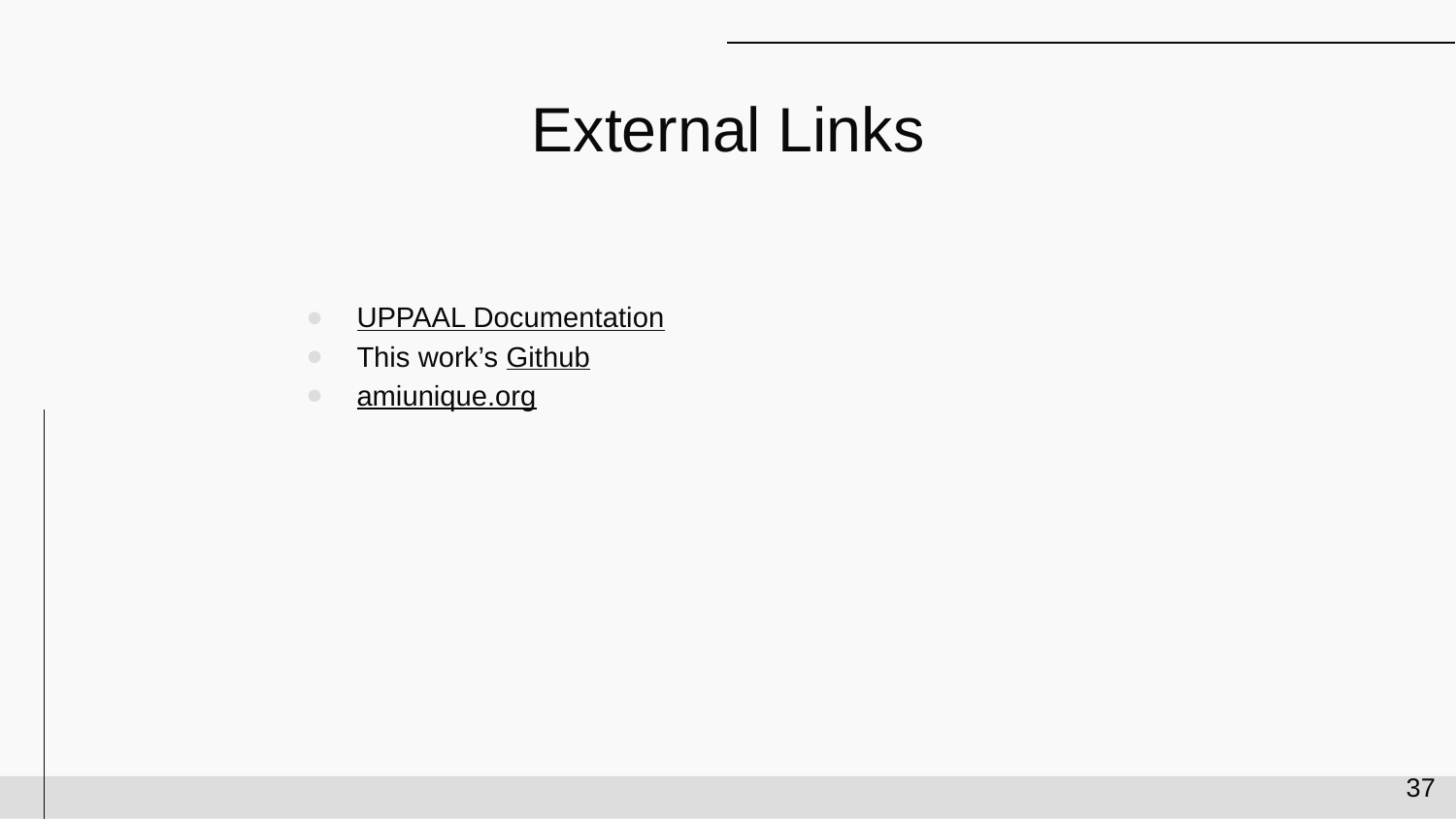

# External Links
UPPAAL Documentation
This work’s Github
amiunique.org
37